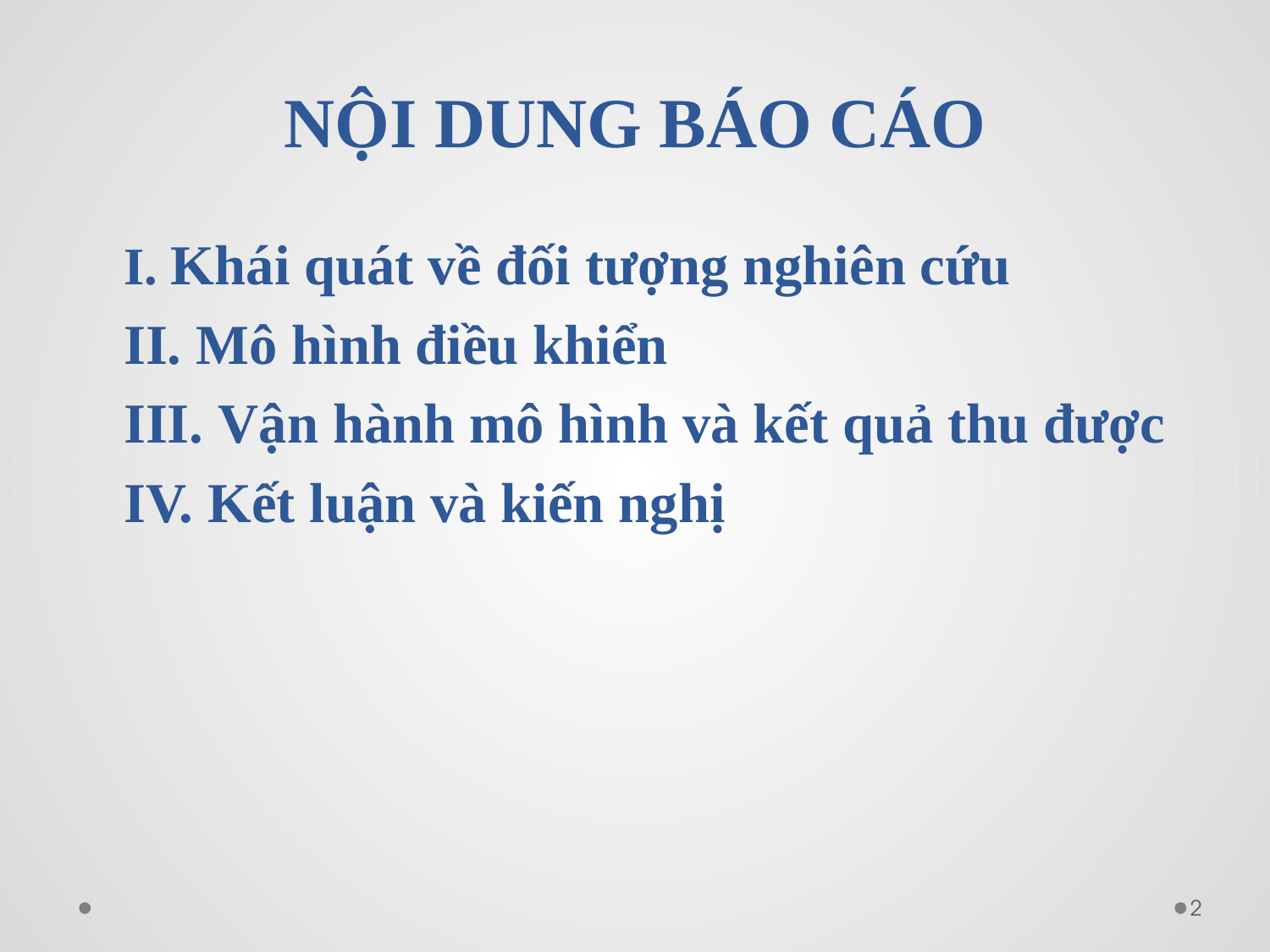

# NỘI DUNG BÁO CÁO
 Khái quát về đối tượng nghiên cứu
 Mô hình điều khiển
 Vận hành mô hình và kết quả thu được
 Kết luận và kiến nghị
2